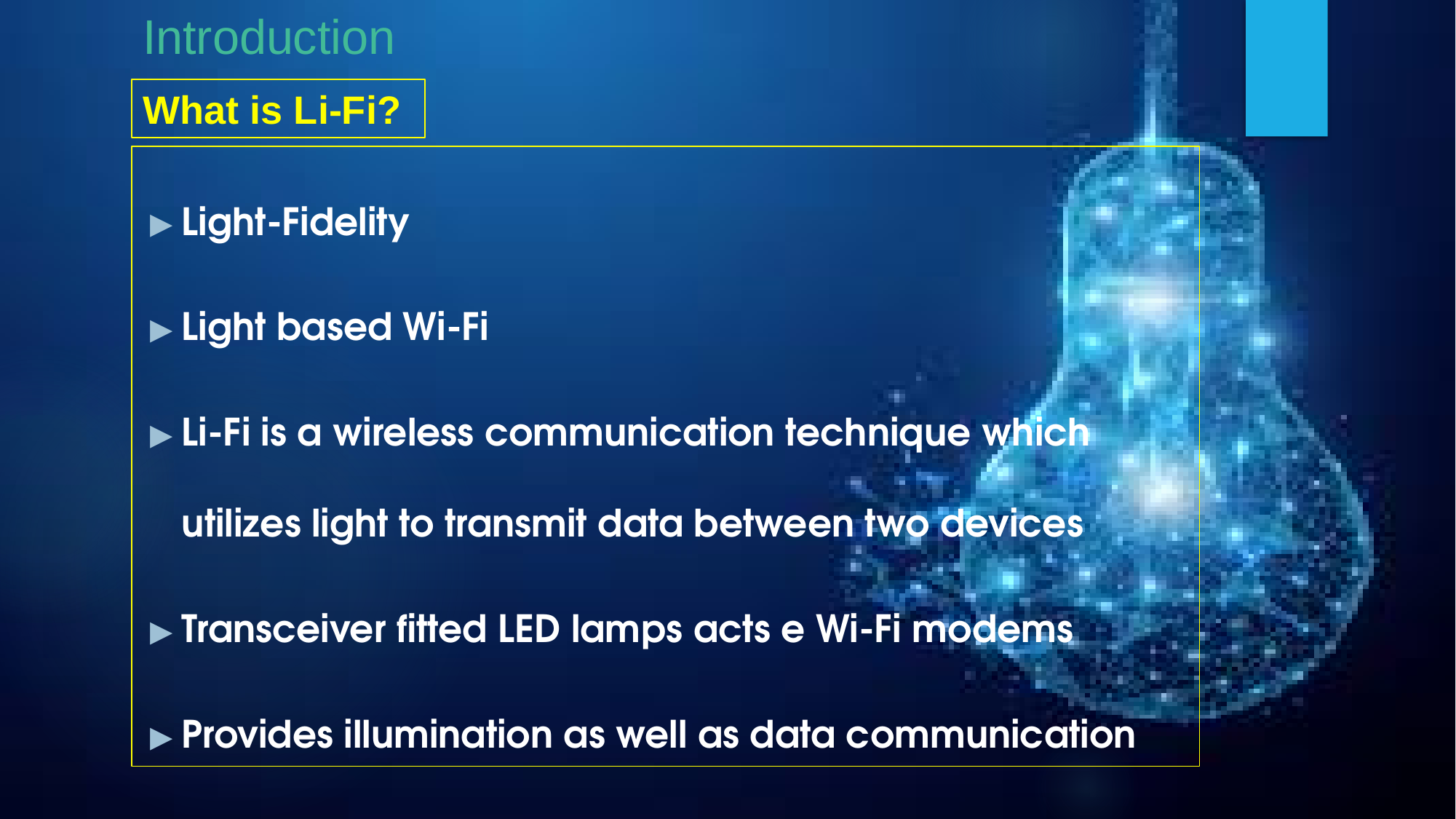

# Introduction
What is Li-Fi?
Light-Fidelity
Light based Wi-Fi
Li-Fi is a wireless communication technique which utilizes light to transmit data between two devices
Transceiver fitted LED lamps acts e Wi-Fi modems
Provides illumination as well as data communication